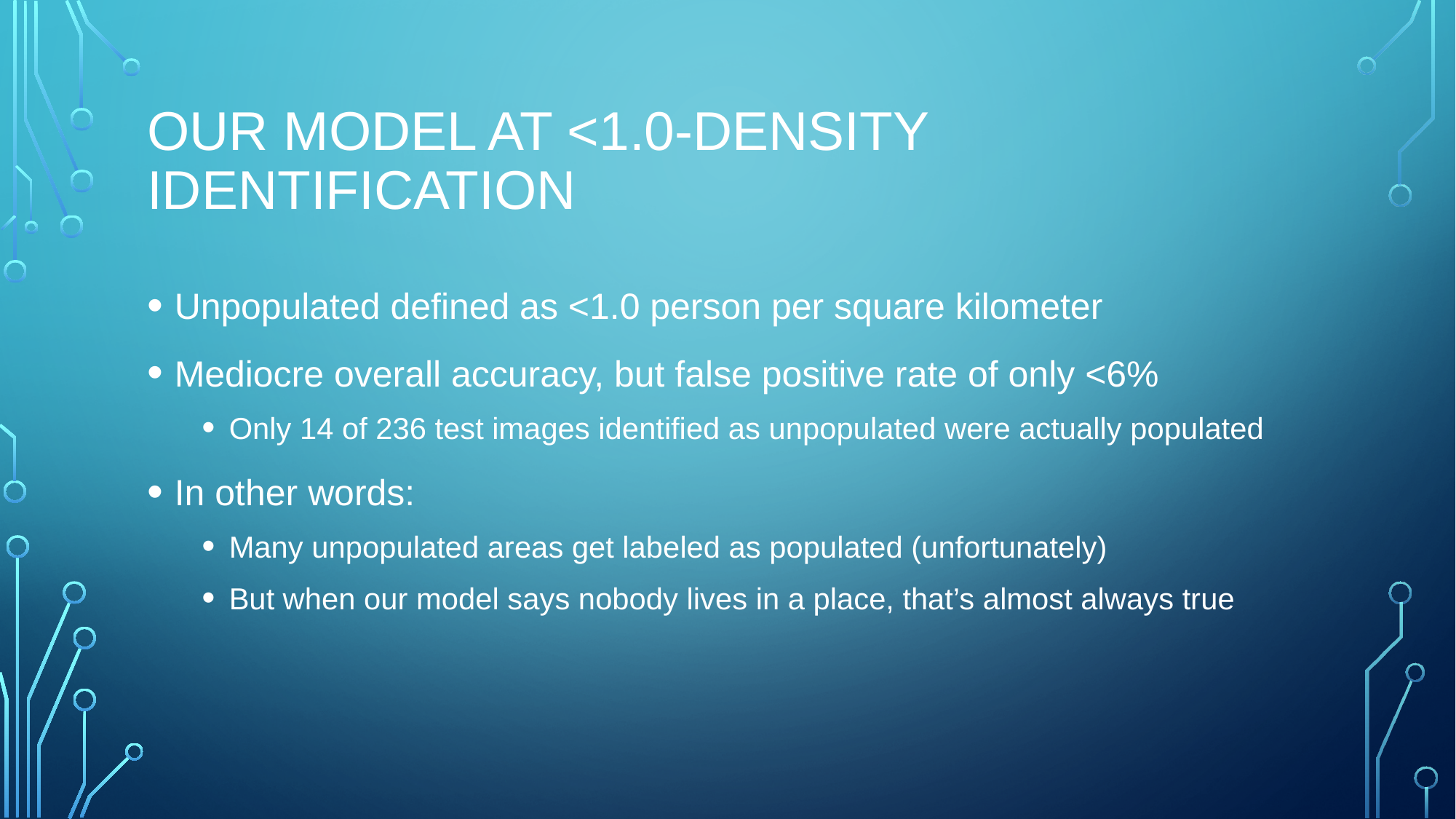

# Our Model at <1.0-Density Identification
Unpopulated defined as <1.0 person per square kilometer
Mediocre overall accuracy, but false positive rate of only <6%
Only 14 of 236 test images identified as unpopulated were actually populated
In other words:
Many unpopulated areas get labeled as populated (unfortunately)
But when our model says nobody lives in a place, that’s almost always true